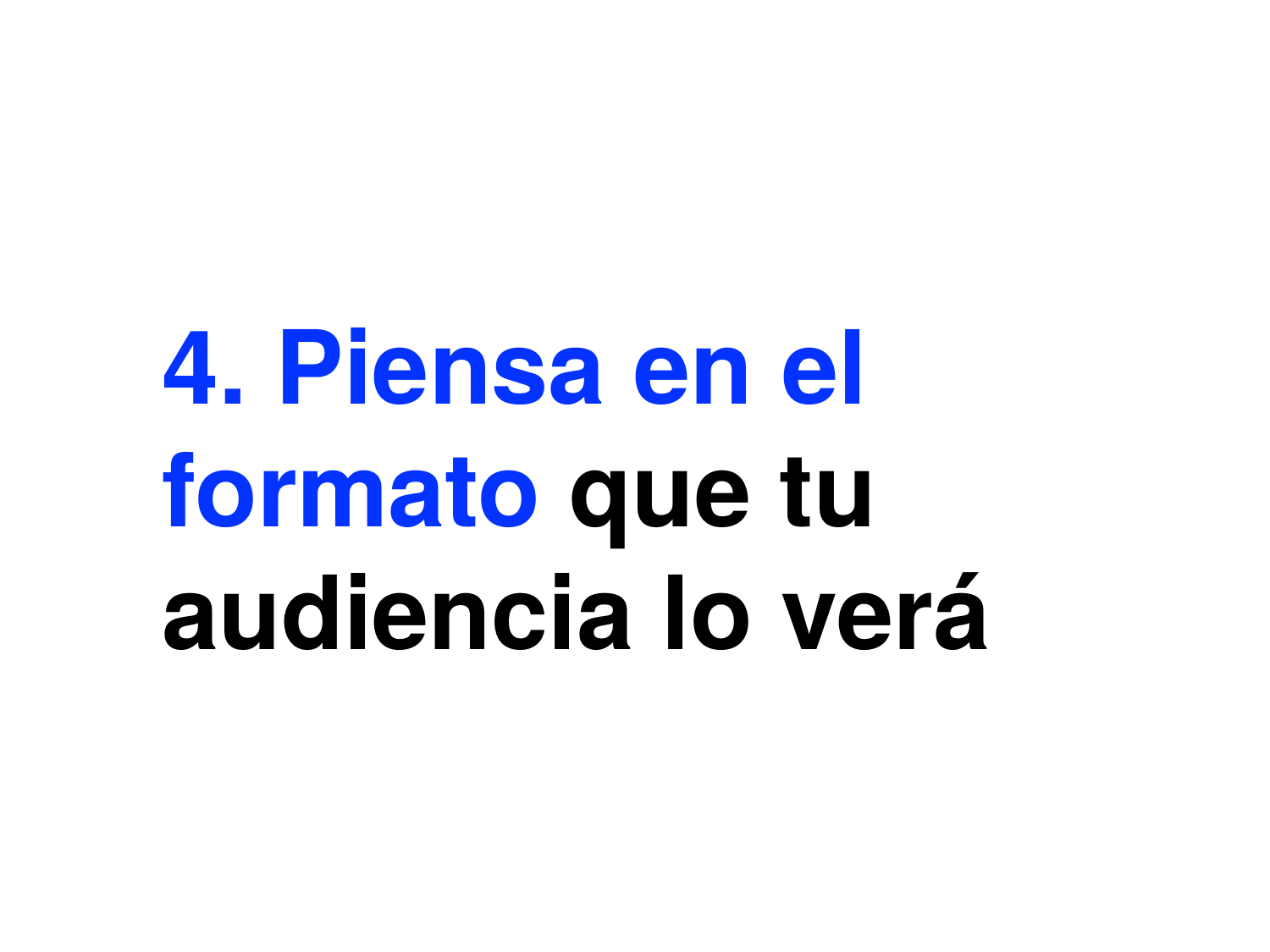

4. Piensa en el formato que tu audiencia lo verá